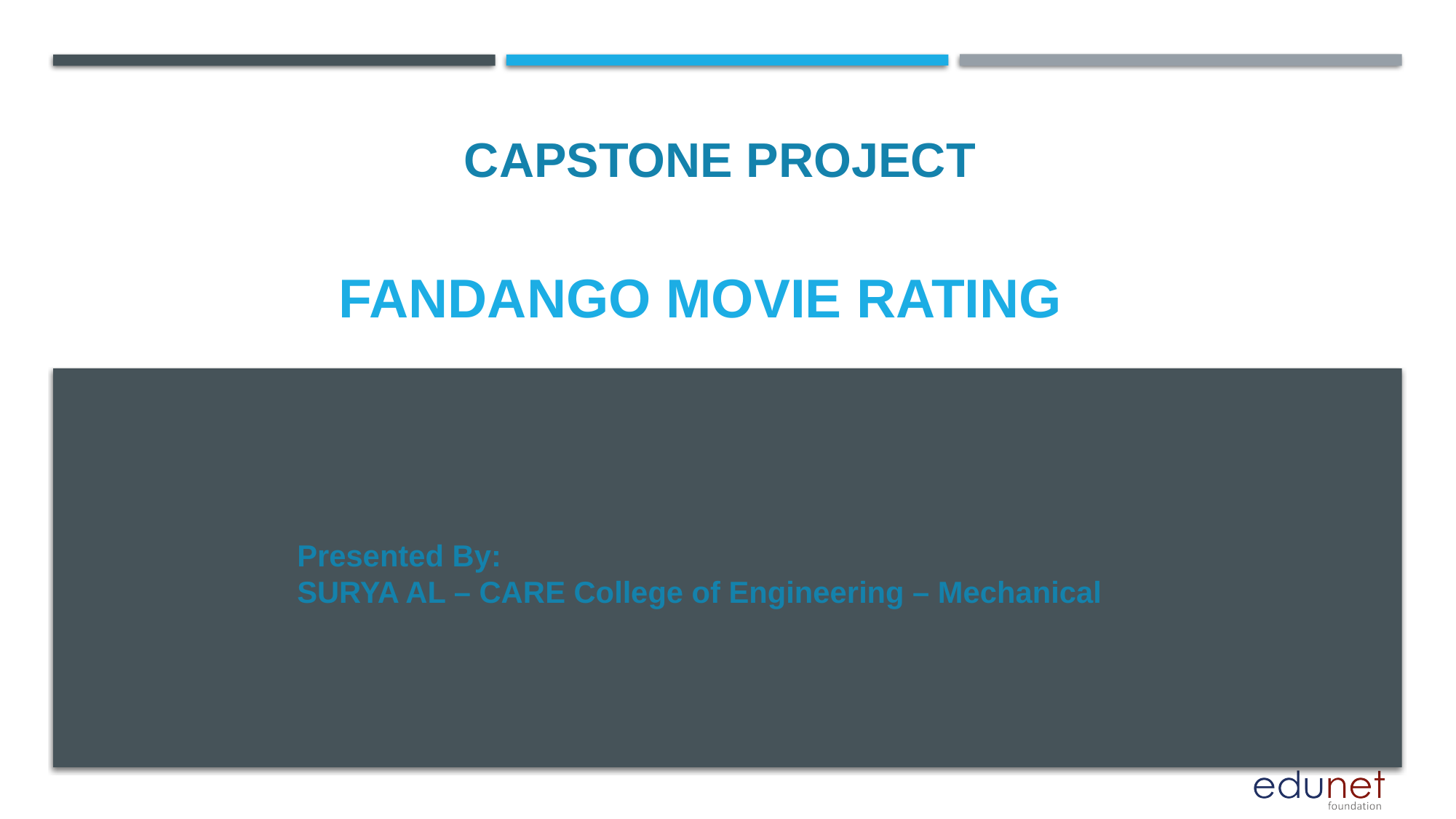

CAPSTONE PROJECT
# FANDANGO MOVIE RATING
Presented By:
SURYA AL – CARE College of Engineering – Mechanical